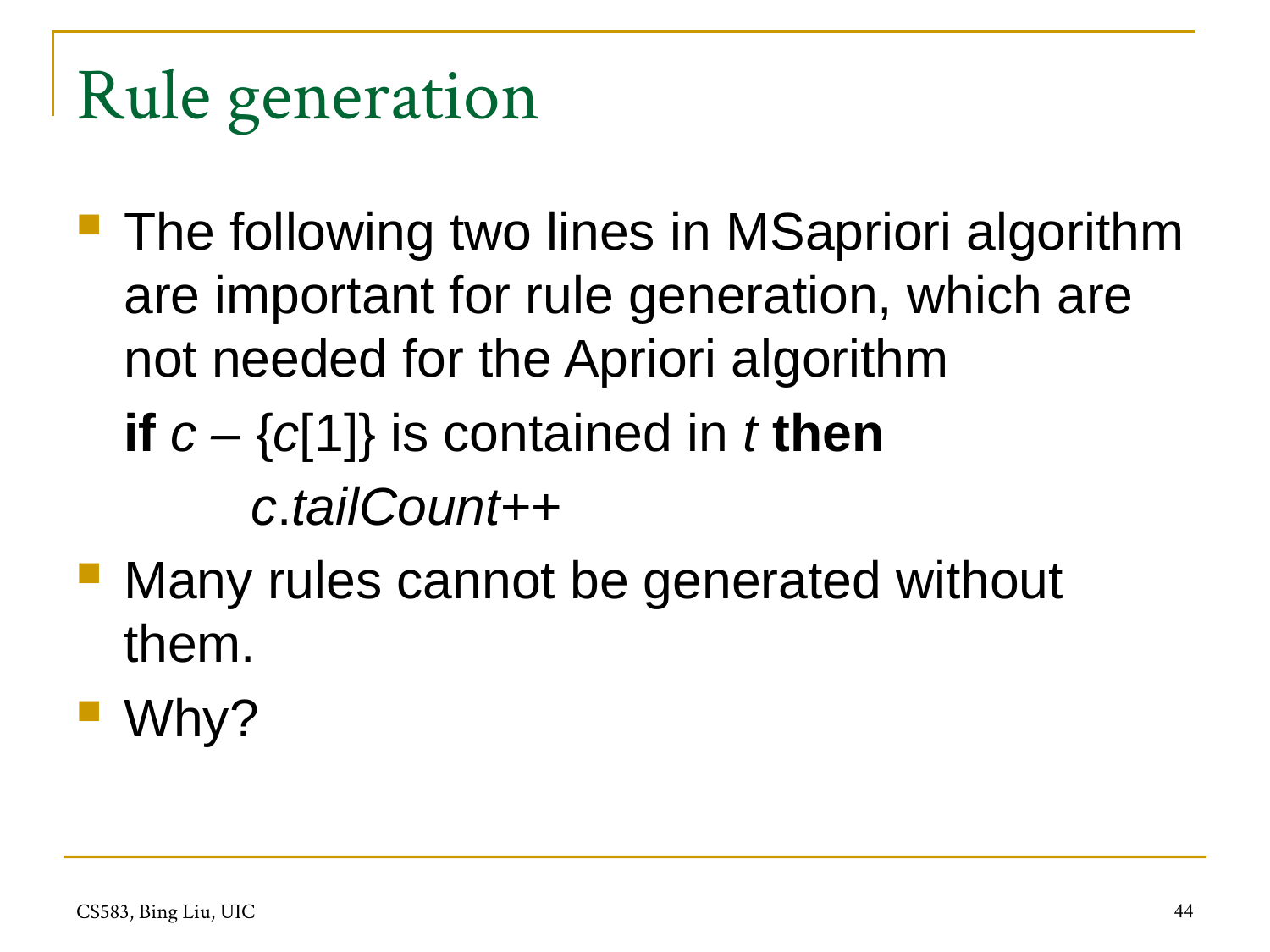

# Rule generation
The following two lines in MSapriori algorithm are important for rule generation, which are not needed for the Apriori algorithm
	if c – {c[1]} is contained in t then
		c.tailCount++
Many rules cannot be generated without them.
Why?
44
CS583, Bing Liu, UIC